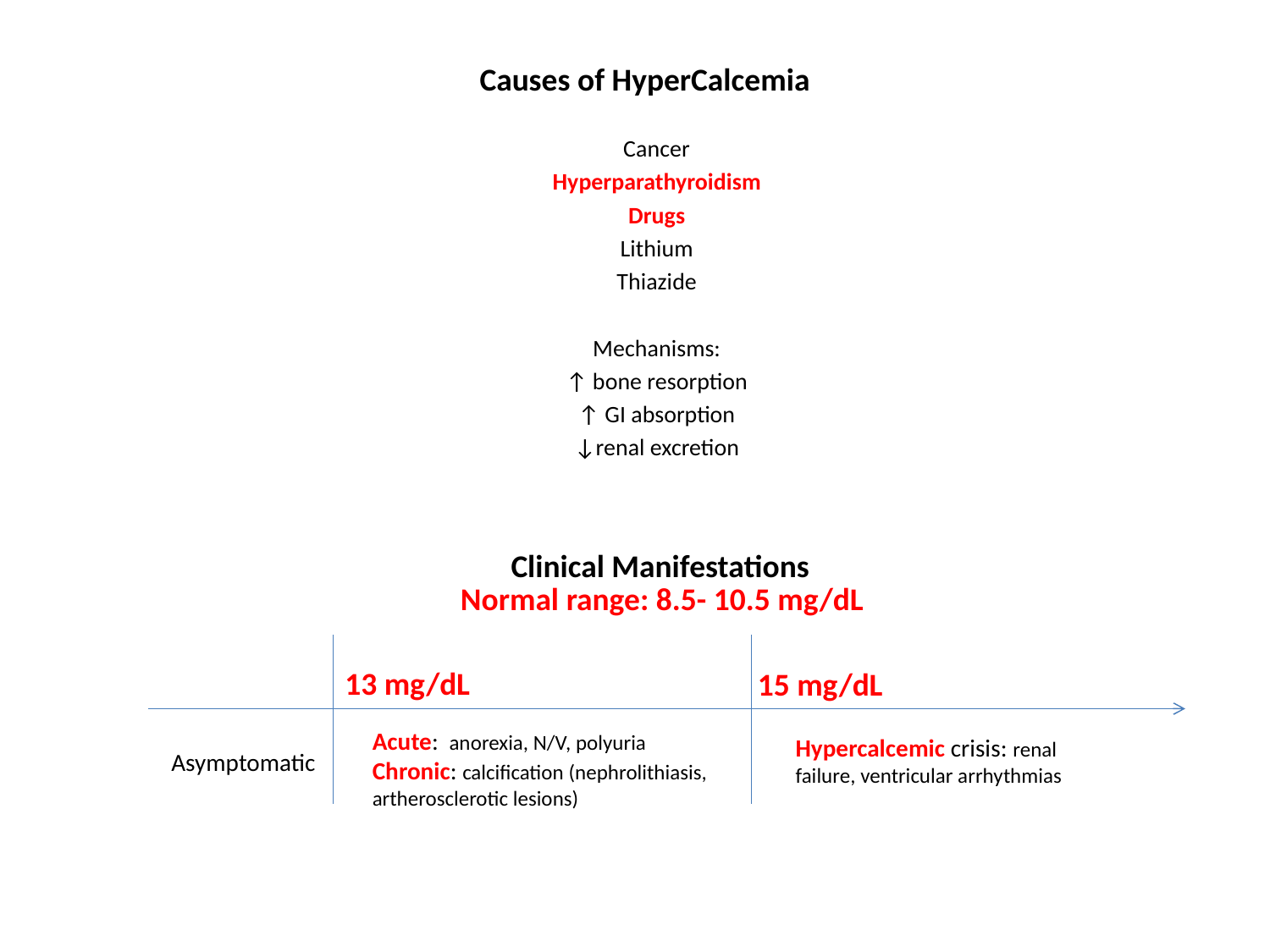

Causes of HyperCalcemia
Cancer
Hyperparathyroidism
Drugs
Lithium
Thiazide

Mechanisms:
↑ bone resorption
↑ GI absorption
↓renal excretion
Clinical Manifestations
Normal range: 8.5- 10.5 mg/dL
13 mg/dL
15 mg/dL
Acute:  anorexia, N/V, polyuria
Chronic: calcification (nephrolithiasis, artherosclerotic lesions)
Hypercalcemic crisis: renal failure, ventricular arrhythmias
Asymptomatic